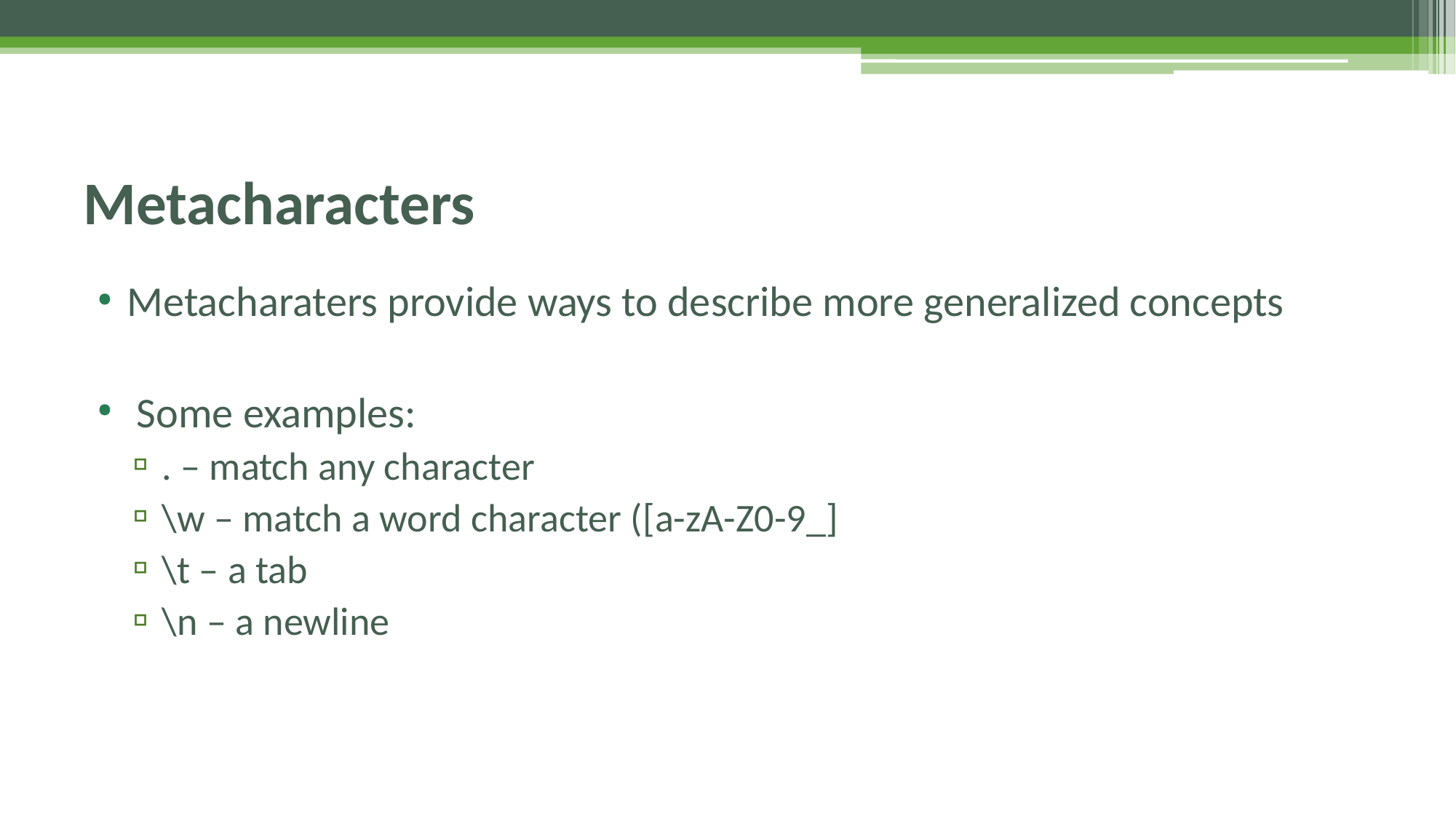

# Metacharacters
Metacharaters provide ways to describe more generalized concepts

 Some examples:
. – match any character
\w – match a word character ([a-zA-Z0-9_]
\t – a tab
\n – a newline